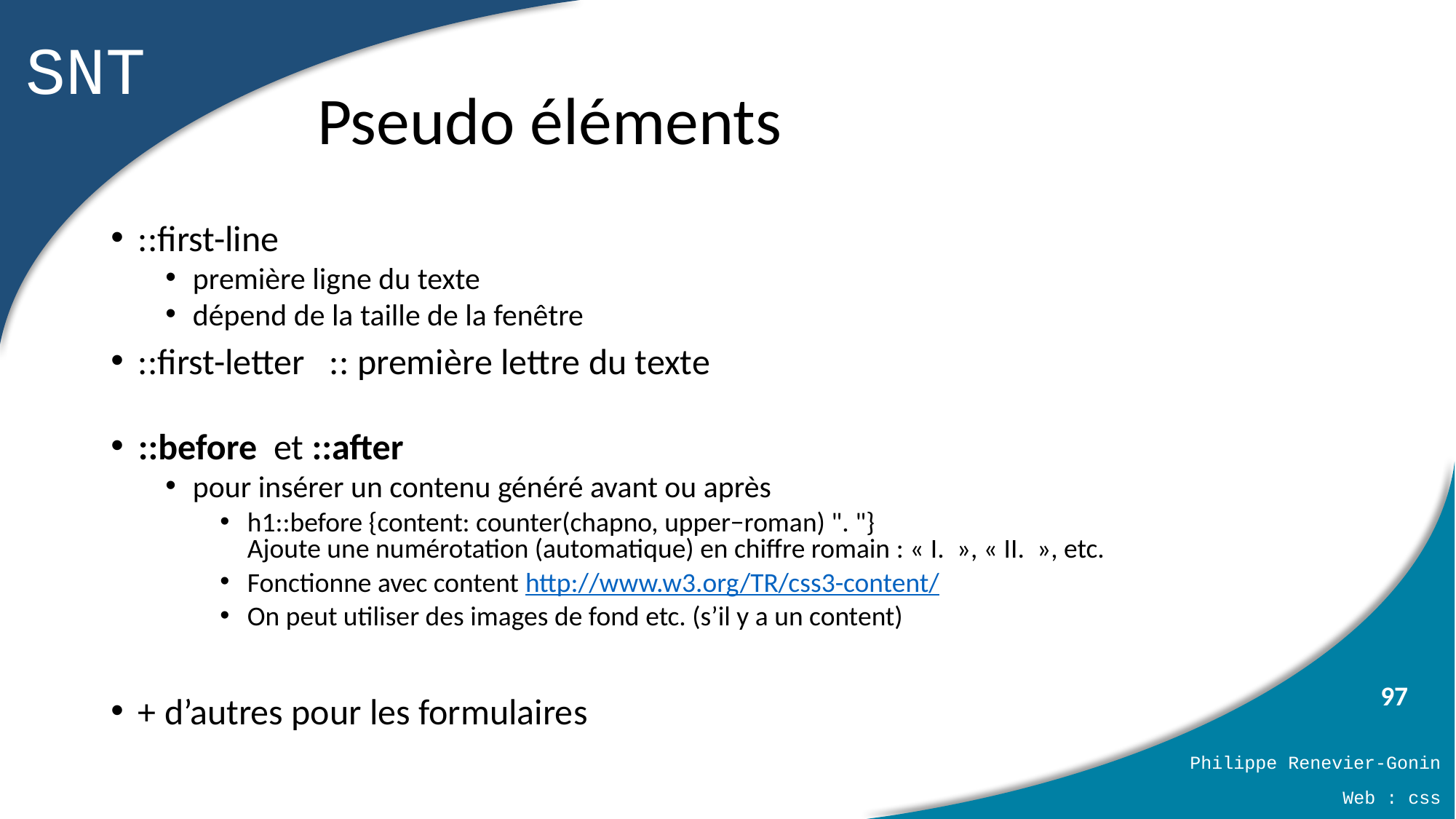

# Pseudo éléments
::first-line
première ligne du texte
dépend de la taille de la fenêtre
::first-letter   :: première lettre du texte
::before  et ::after
pour insérer un contenu généré avant ou après
h1::before {content: counter(chapno, upper−roman) ". "}
Ajoute une numérotation (automatique) en chiffre romain : « I.  », « II.  », etc.
Fonctionne avec content http://www.w3.org/TR/css3-content/
On peut utiliser des images de fond etc. (s’il y a un content)

+ d’autres pour les formulaires